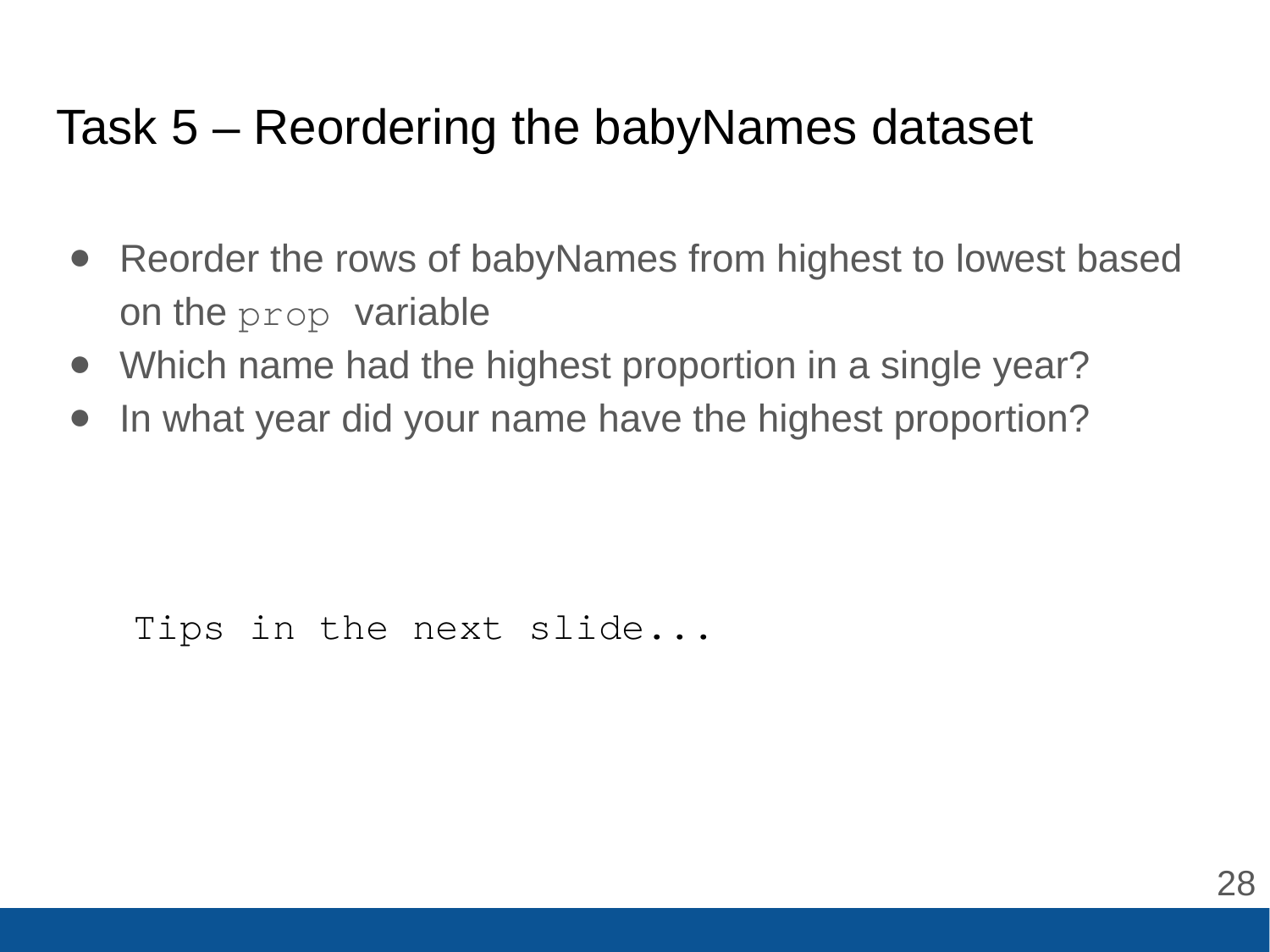

# Task 5 – Reordering the babyNames dataset
Reorder the rows of babyNames from highest to lowest based on the prop variable
Which name had the highest proportion in a single year?
In what year did your name have the highest proportion?
Tips in the next slide...
28